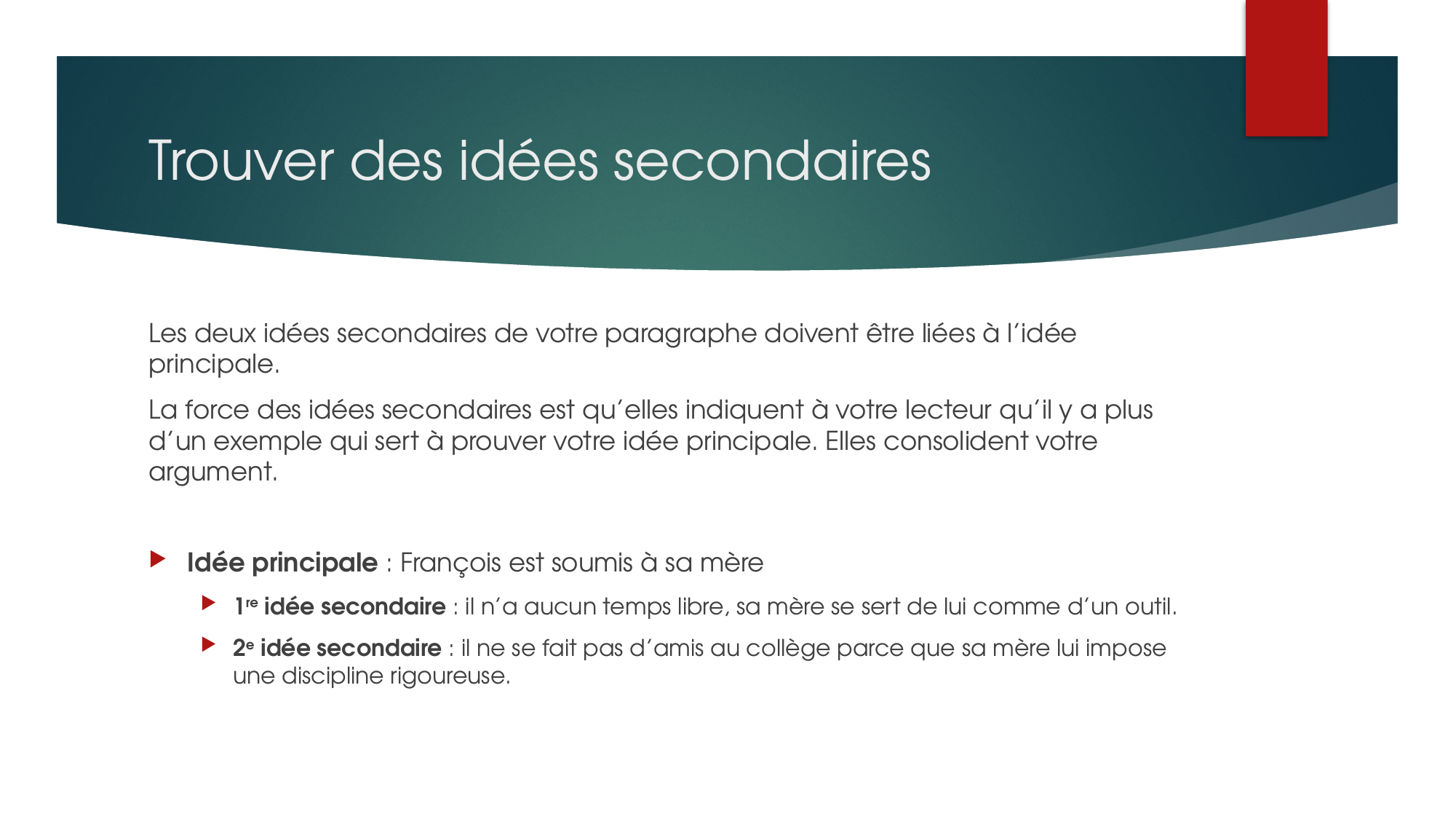

# Trouver des idées secondaires
Les deux idées secondaires de votre paragraphe doivent être liées à l’idée principale.
La force des idées secondaires est qu’elles indiquent à votre lecteur qu’il y a plus d’un exemple qui sert à prouver votre idée principale. Elles consolident votre argument.

Idée principale : François est soumis à sa mère
1re idée secondaire : il n’a aucun temps libre, sa mère se sert de lui comme d’un outil.
2e idée secondaire : il ne se fait pas d’amis au collège parce que sa mère lui impose une discipline rigoureuse.